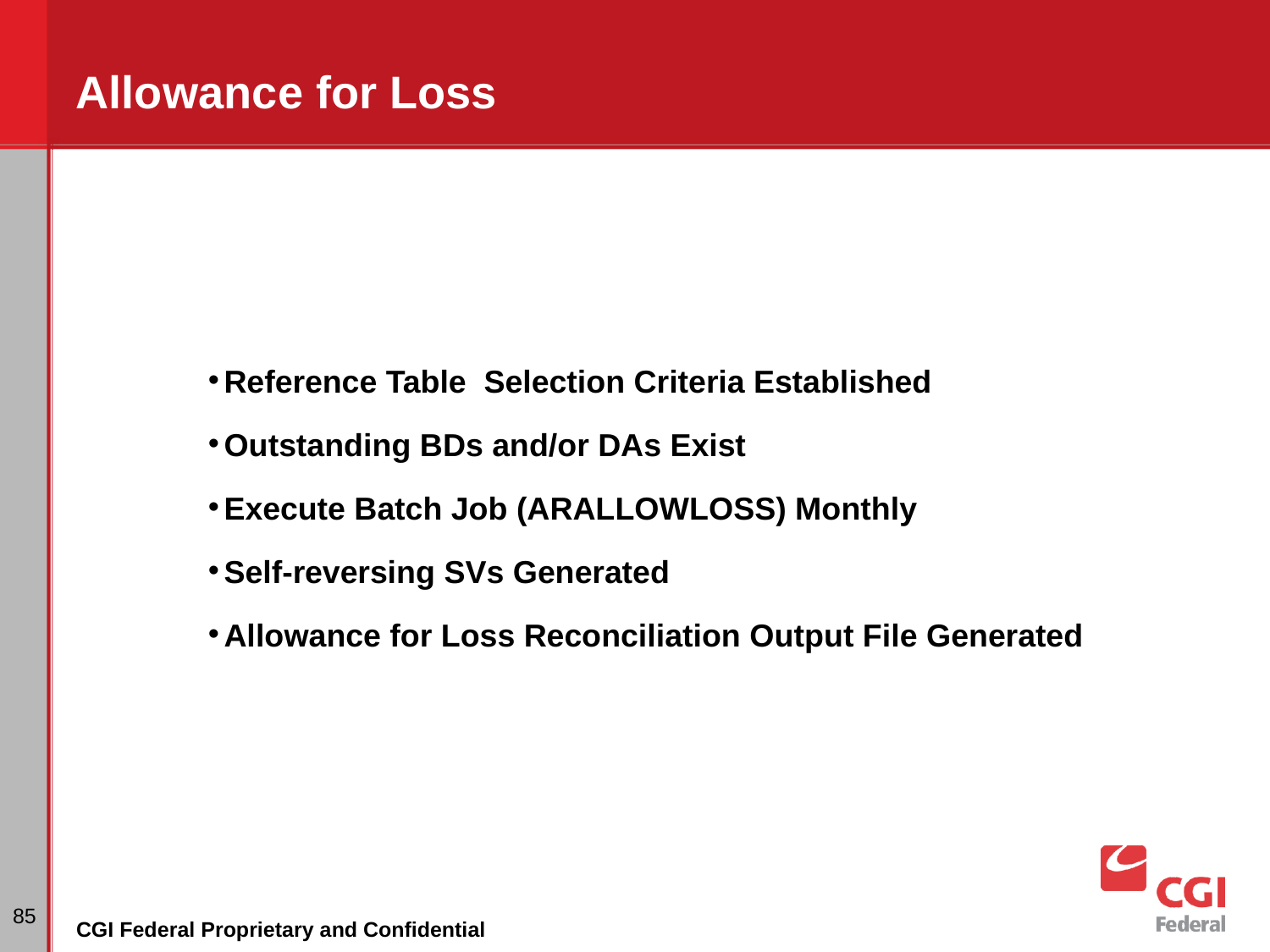

# Allowance for Loss
Reference Table  Selection Criteria Established

Outstanding BDs and/or DAs Exist

Execute Batch Job (ARALLOWLOSS) Monthly

Self-reversing SVs Generated

Allowance for Loss Reconciliation Output File Generated
85
CGI Federal Proprietary and Confidential